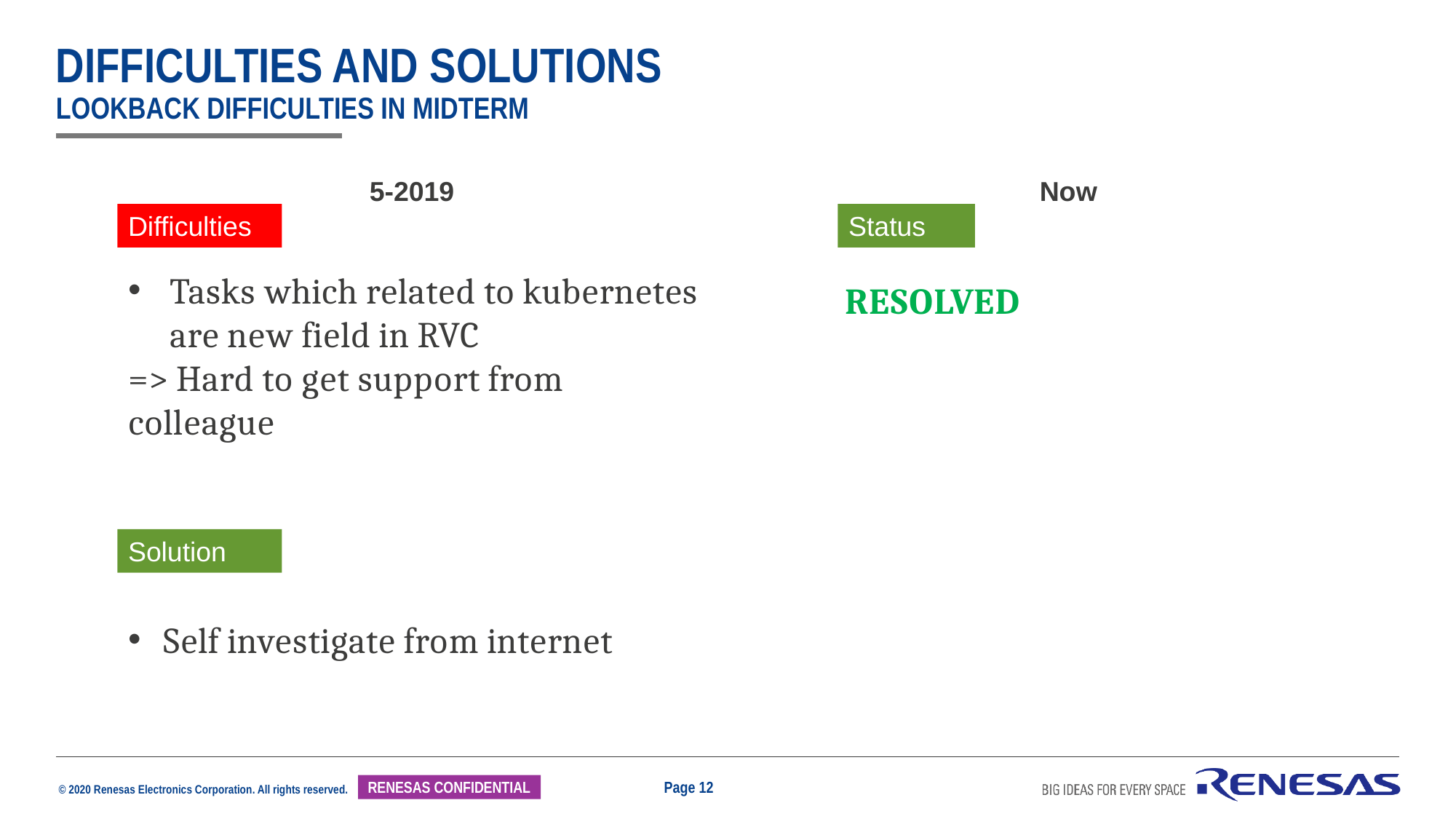

# Difficulties and Solutions Lookback Difficulties in midterm
5-2019
Now
Difficulties
Status
Tasks which related to kubernetes are new field in RVC
=> Hard to get support from colleague
RESOLVED
Solution
Self investigate from internet